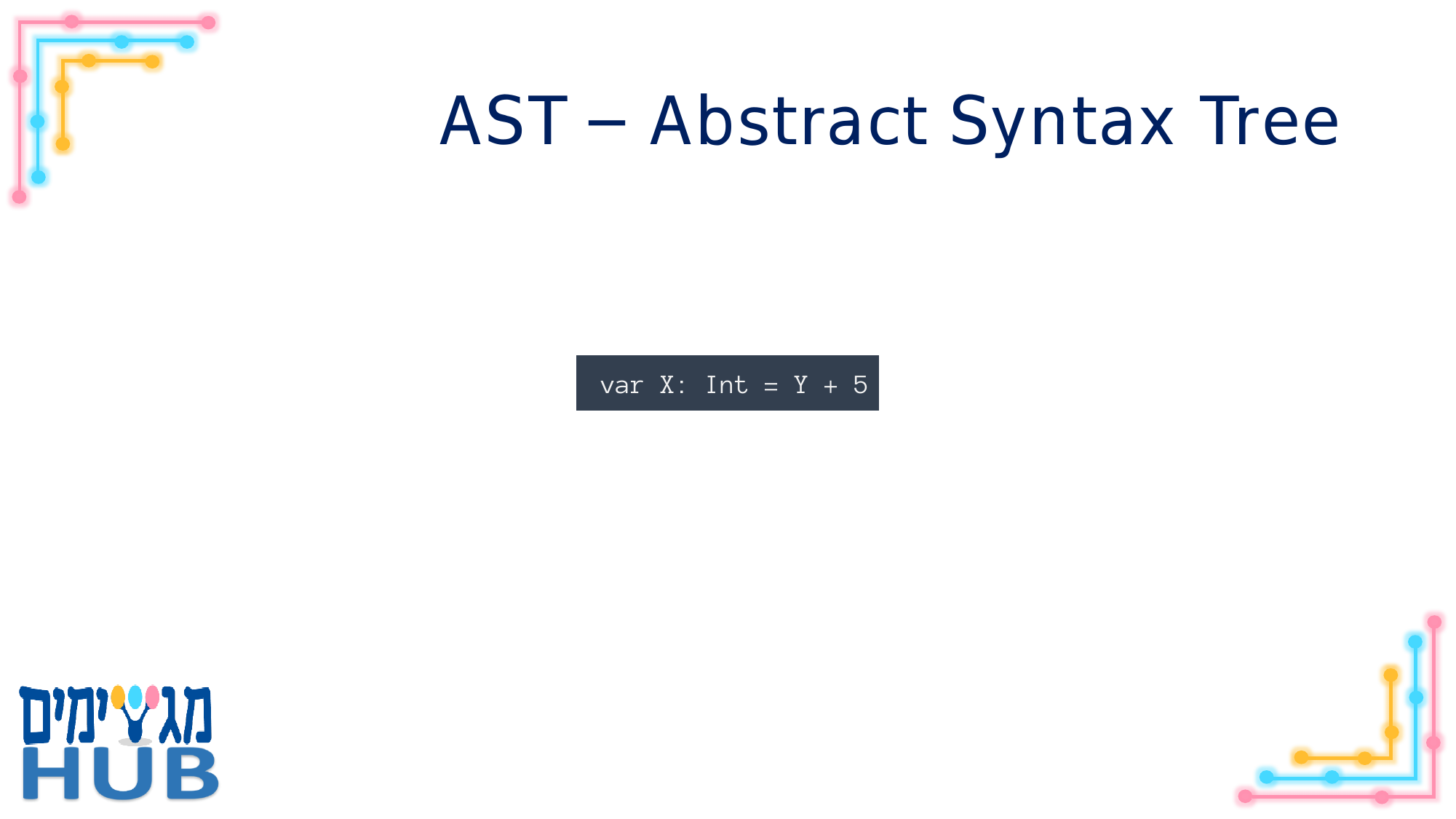

# AST – Abstract Syntax Tree
var X: Int = Y + 5